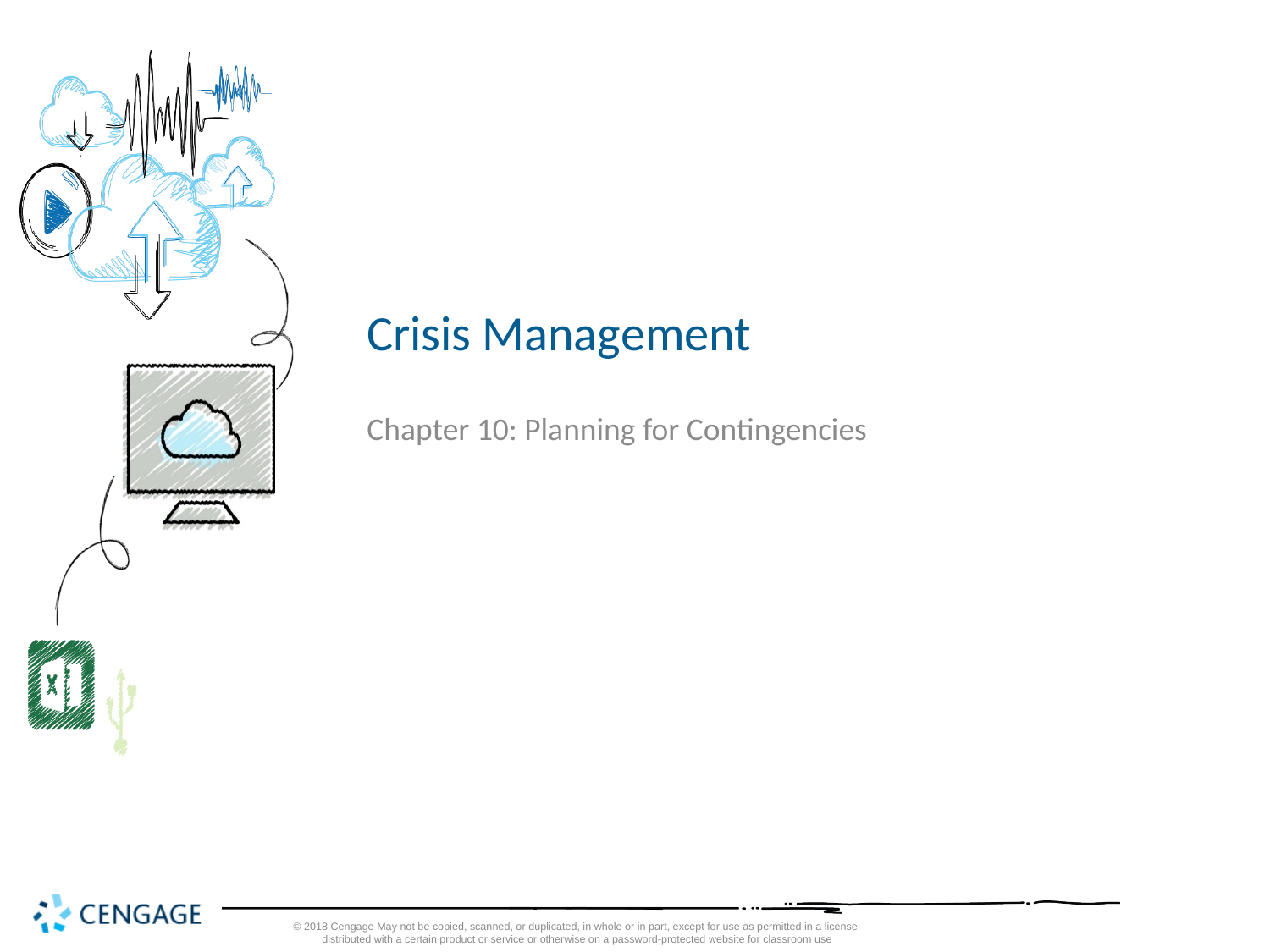

# Crisis Management
Chapter 10: Planning for Contingencies